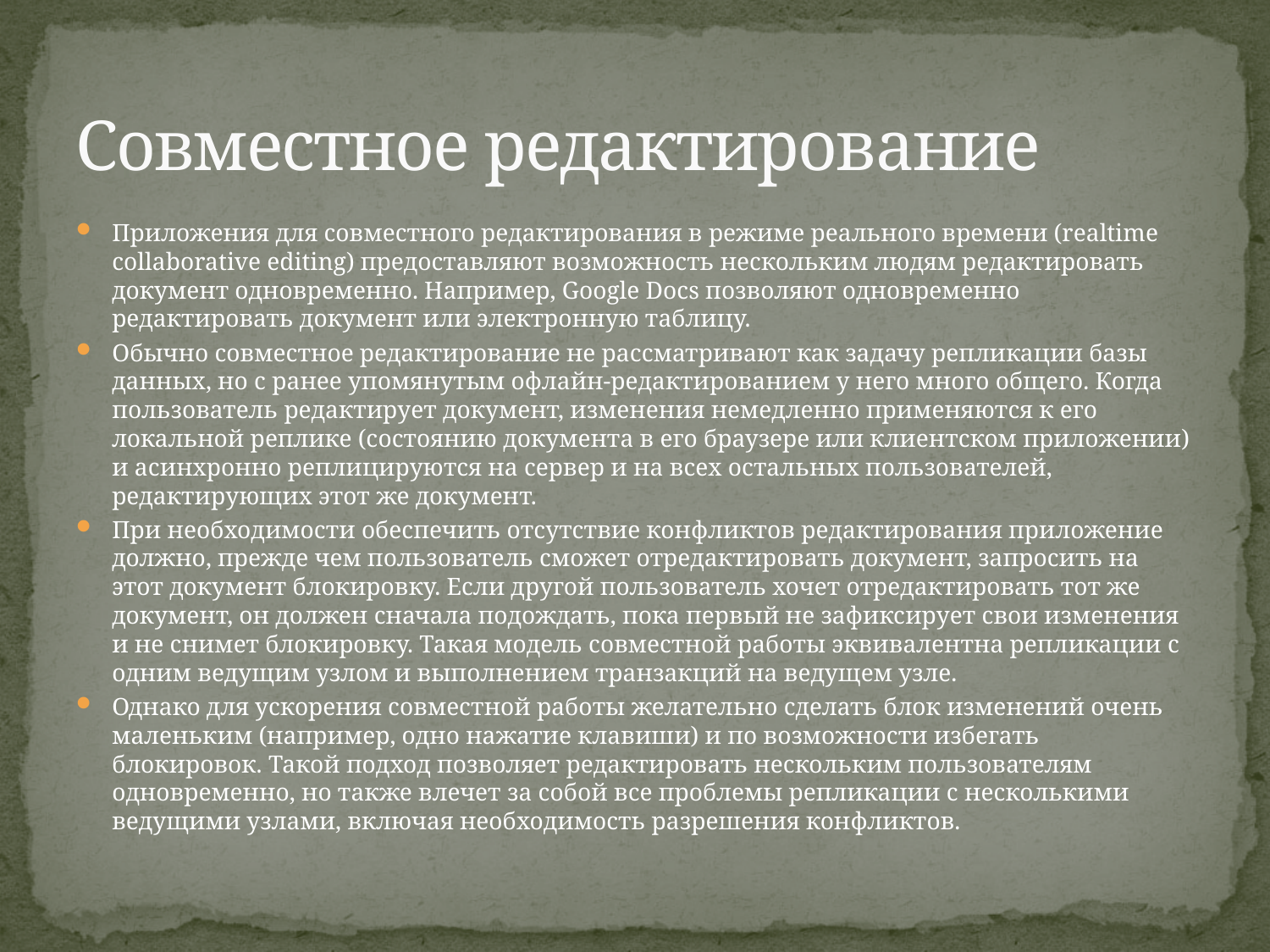

# Совместное редактирование
Приложения для совместного редактирования в режиме реального времени (realtime collaborative editing) предоставляют возможность нескольким людям редактировать документ одновременно. Например, Google Docs позволяют одновременно редактировать документ или электронную таблицу.
Обычно совместное редактирование не рассматривают как задачу репликации базы данных, но с ранее упомянутым офлайн-редактированием у него много общего. Когда пользователь редактирует документ, изменения немедленно применяются к его локальной реплике (состоянию документа в его браузере или клиентском приложении) и асинхронно реплицируются на сервер и на всех остальных пользователей, редактирующих этот же документ.
При необходимости обеспечить отсутствие конфликтов редактирования приложение должно, прежде чем пользователь сможет отредактировать документ, запросить на этот документ блокировку. Если другой пользователь хочет отредактировать тот же документ, он должен сначала подождать, пока первый не зафиксирует свои изменения и не снимет блокировку. Такая модель совместной работы эквивалентна репликации с одним ведущим узлом и выполнением транзакций на ведущем узле.
Однако для ускорения совместной работы желательно сделать блок изменений очень маленьким (например, одно нажатие клавиши) и по возможности избегать блокировок. Такой подход позволяет редактировать нескольким пользователям одновременно, но также влечет за собой все проблемы репликации с несколькими ведущими узлами, включая необходимость разрешения конфликтов.